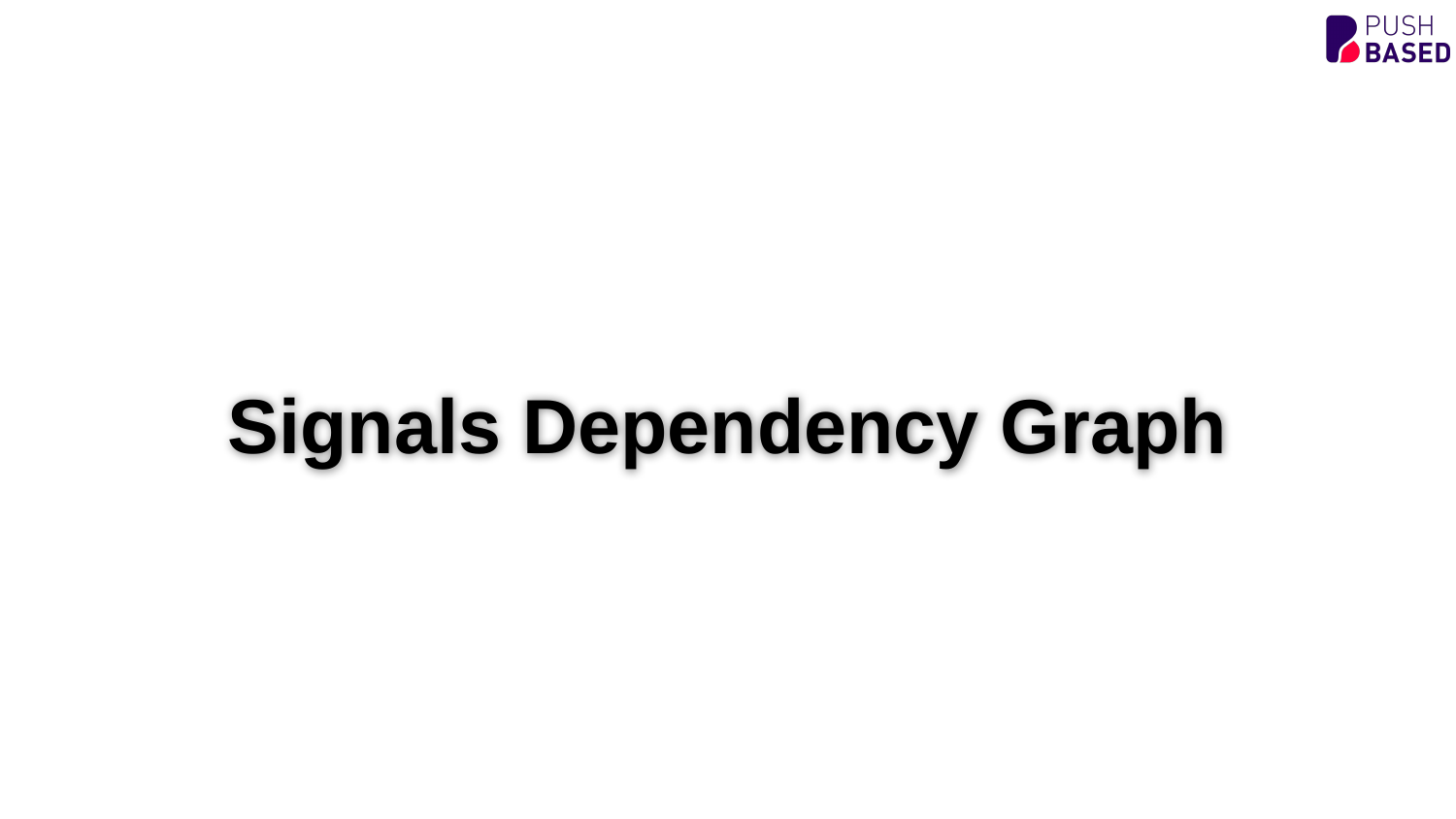

Angular reactivity graph nodes
Signals Dependency Graph